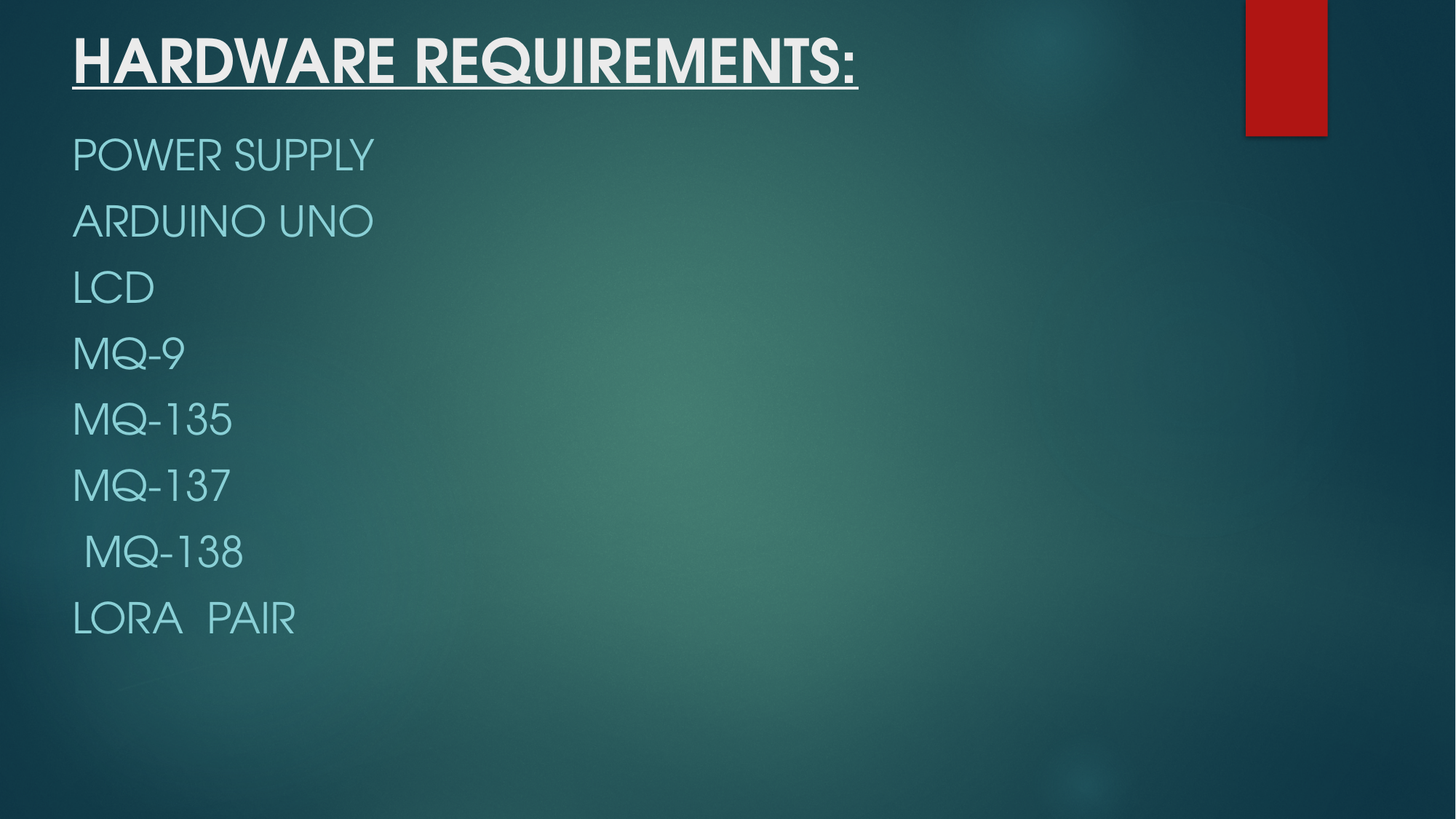

# HARDWARE REQUIREMENTS:
POWER SUPPLY
ARDUINO UNO
LCD
MQ-9
MQ-135
MQ-137
 MQ-138
LORA  PAIR